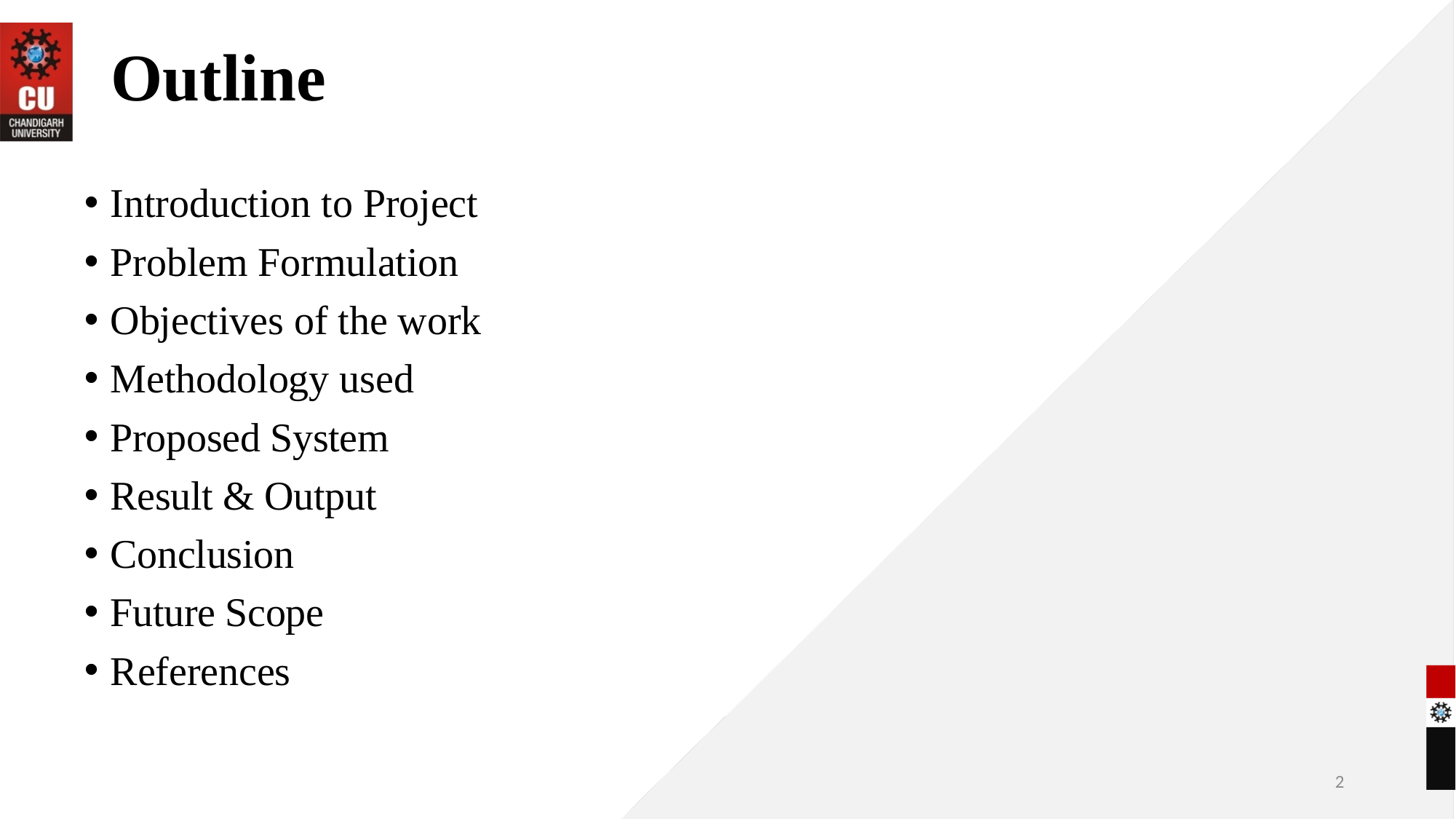

# Outline

Introduction to Project
Problem Formulation
Objectives of the work
Methodology used
Proposed System
Result & Output
Conclusion
Future Scope
References

2